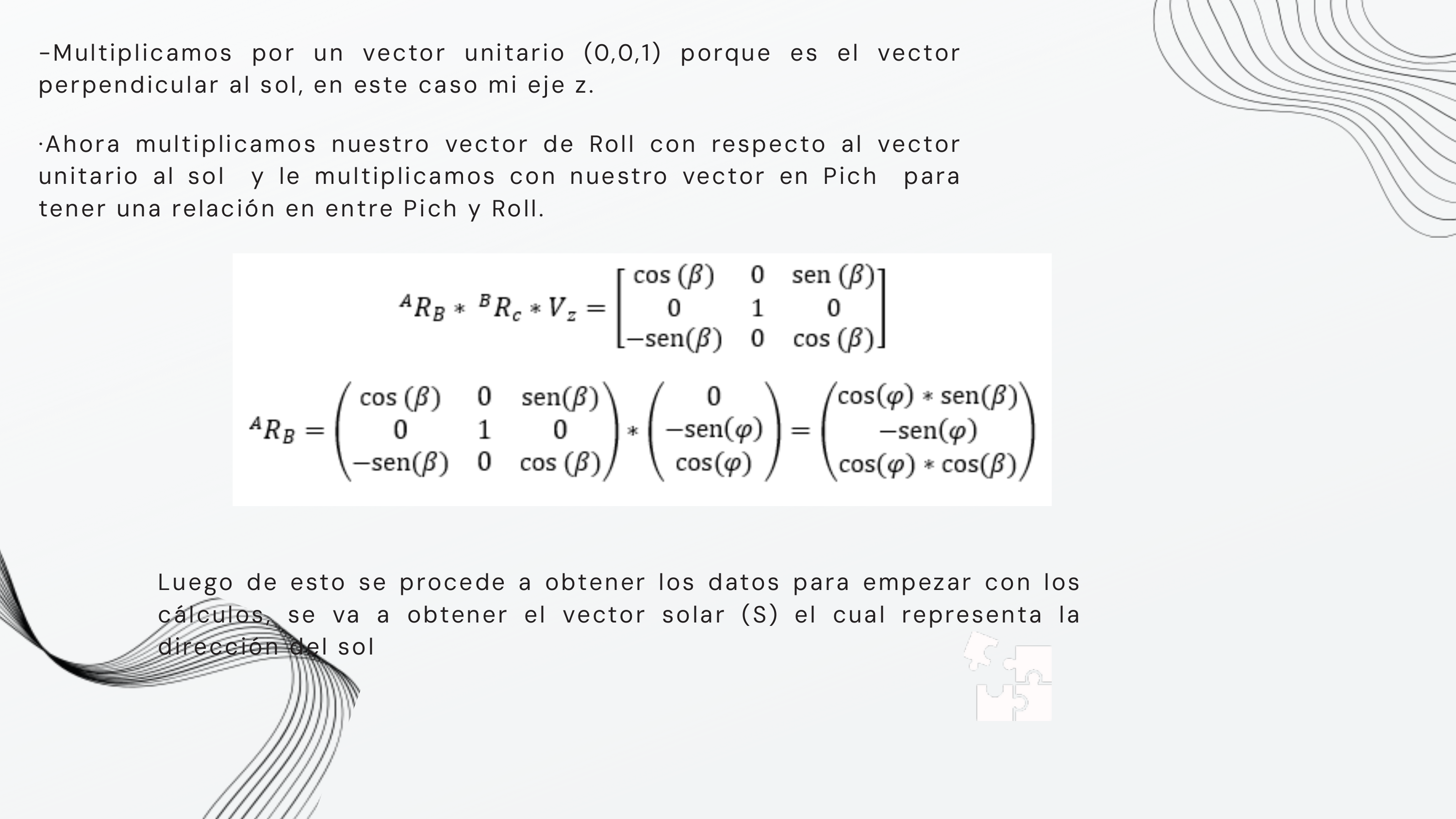

-Multiplicamos por un vector unitario (0,0,1) porque es el vector perpendicular al sol, en este caso mi eje z.

·Ahora multiplicamos nuestro vector de Roll con respecto al vector unitario al sol  y le multiplicamos con nuestro vector en Pich  para tener una relación en entre Pich y Roll.

Luego de esto se procede a obtener los datos para empezar con los cálculos, se va a obtener el vector solar (S) el cual representa la dirección del sol